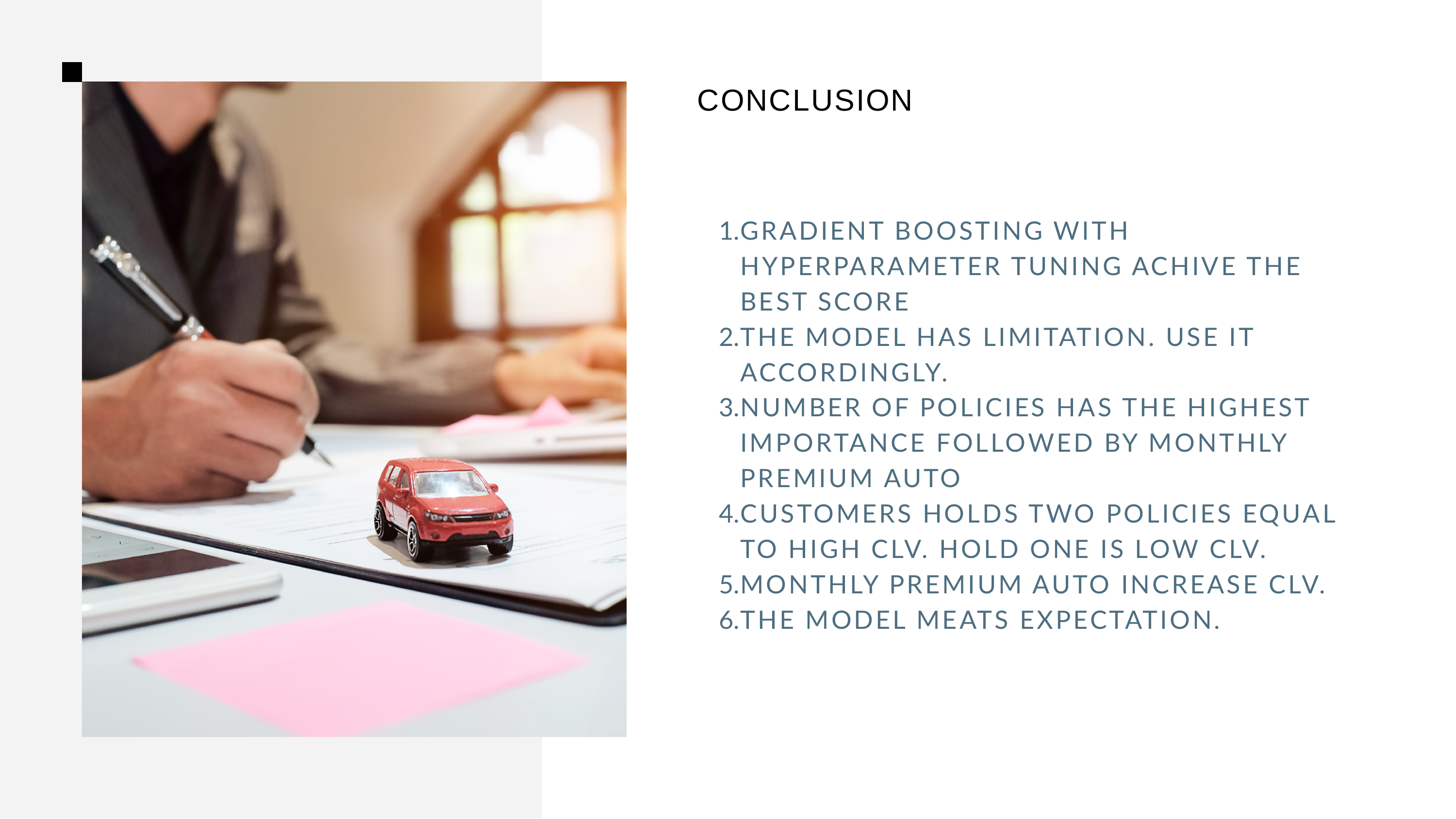

CONCLUSION

GRADIENT BOOSTING WITH HYPERPARAMETER TUNING ACHIVE THE BEST SCORE
THE MODEL HAS LIMITATION. USE IT ACCORDINGLY.
NUMBER OF POLICIES HAS THE HIGHEST IMPORTANCE FOLLOWED BY MONTHLY PREMIUM AUTO
CUSTOMERS HOLDS TWO POLICIES EQUAL TO HIGH CLV. HOLD ONE IS LOW CLV.
MONTHLY PREMIUM AUTO INCREASE CLV.
THE MODEL MEATS EXPECTATION.